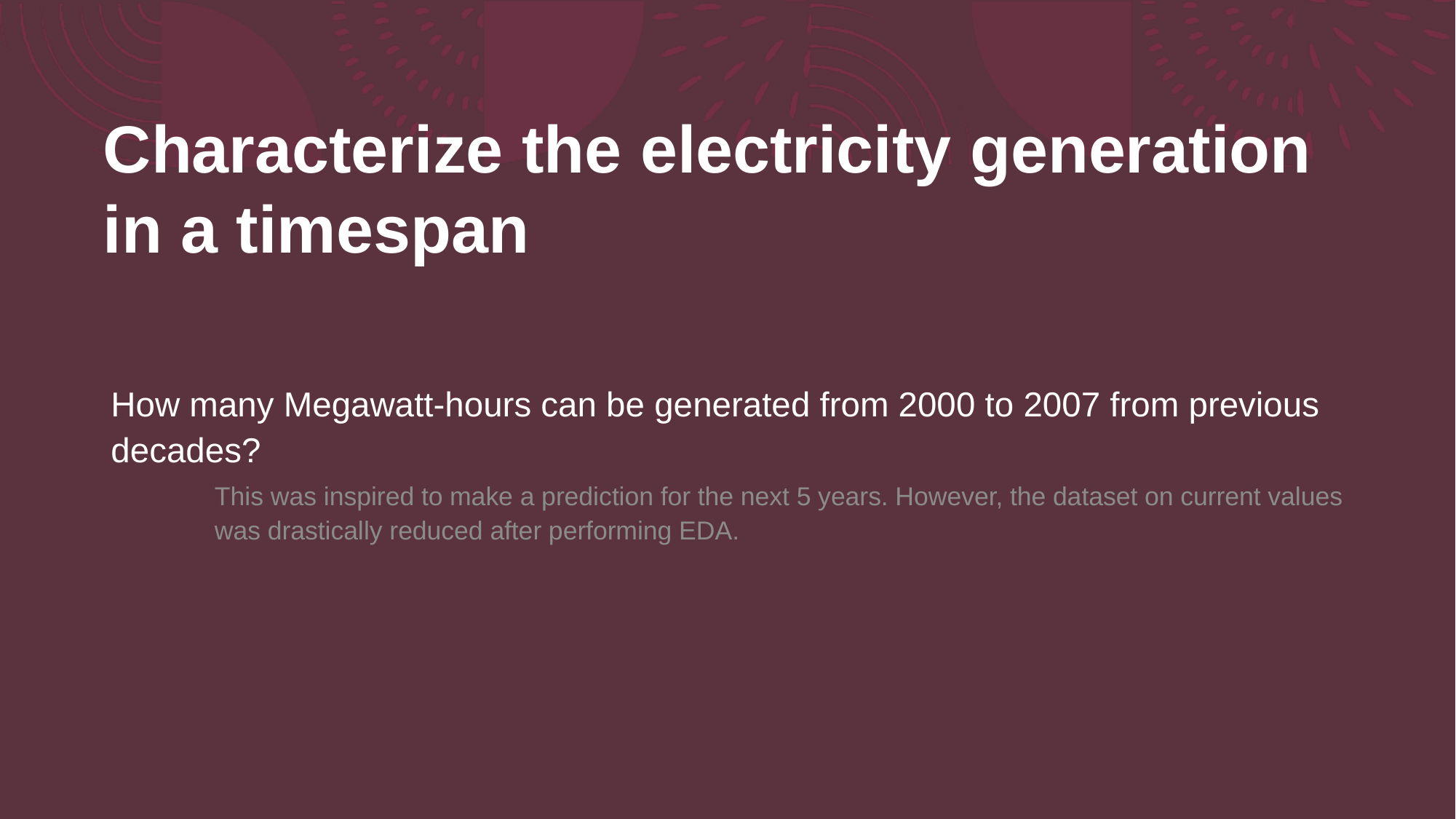

# Characterize the electricity generation in a timespan
How many Megawatt-hours can be generated from 2000 to 2007 from previous decades?
This was inspired to make a prediction for the next 5 years. However, the dataset on current values was drastically reduced after performing EDA.